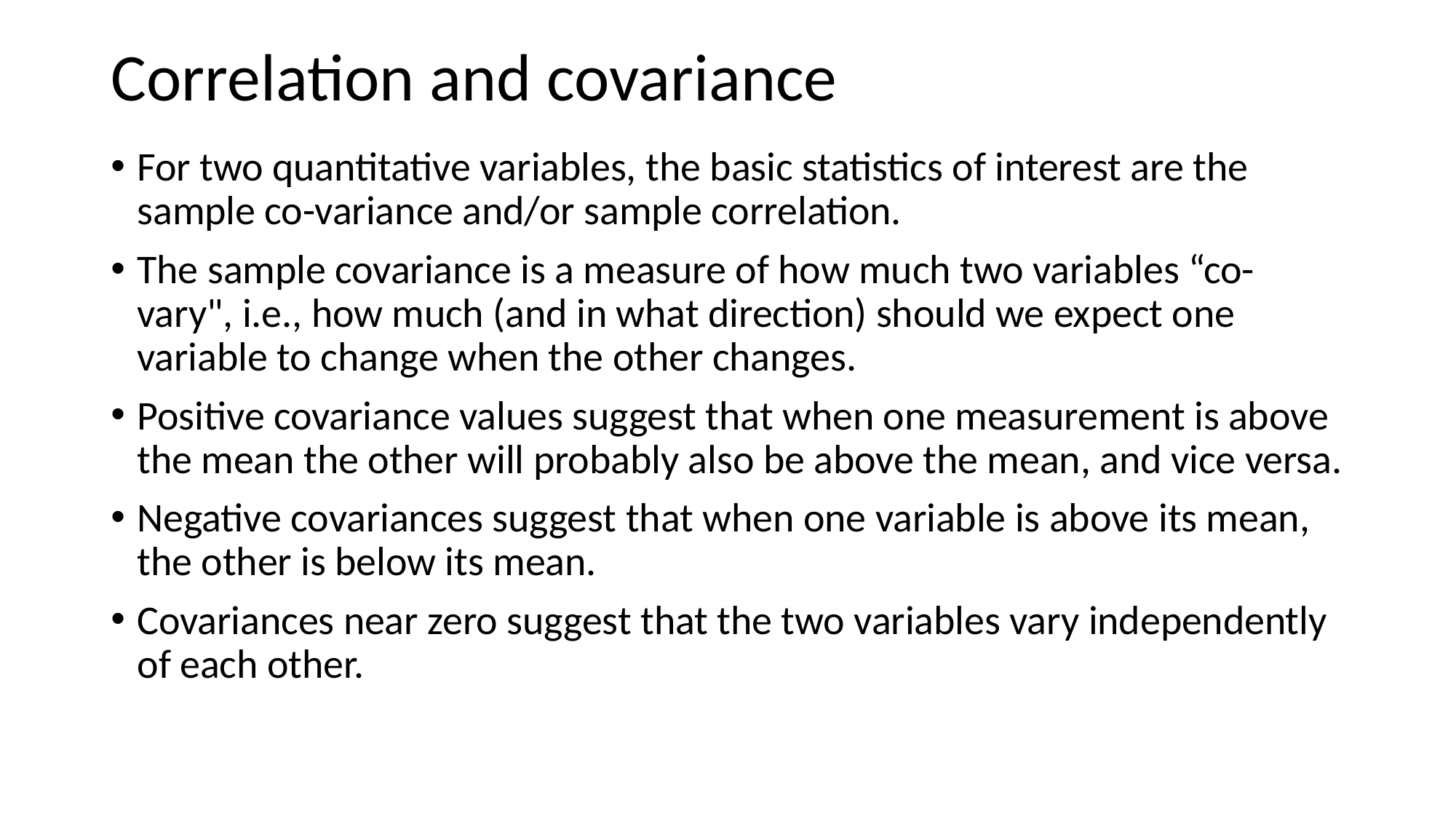

# Correlation and covariance
For two quantitative variables, the basic statistics of interest are the sample co-variance and/or sample correlation.
The sample covariance is a measure of how much two variables “co-vary", i.e., how much (and in what direction) should we expect one variable to change when the other changes.
Positive covariance values suggest that when one measurement is above the mean the other will probably also be above the mean, and vice versa.
Negative covariances suggest that when one variable is above its mean, the other is below its mean.
Covariances near zero suggest that the two variables vary independently of each other.